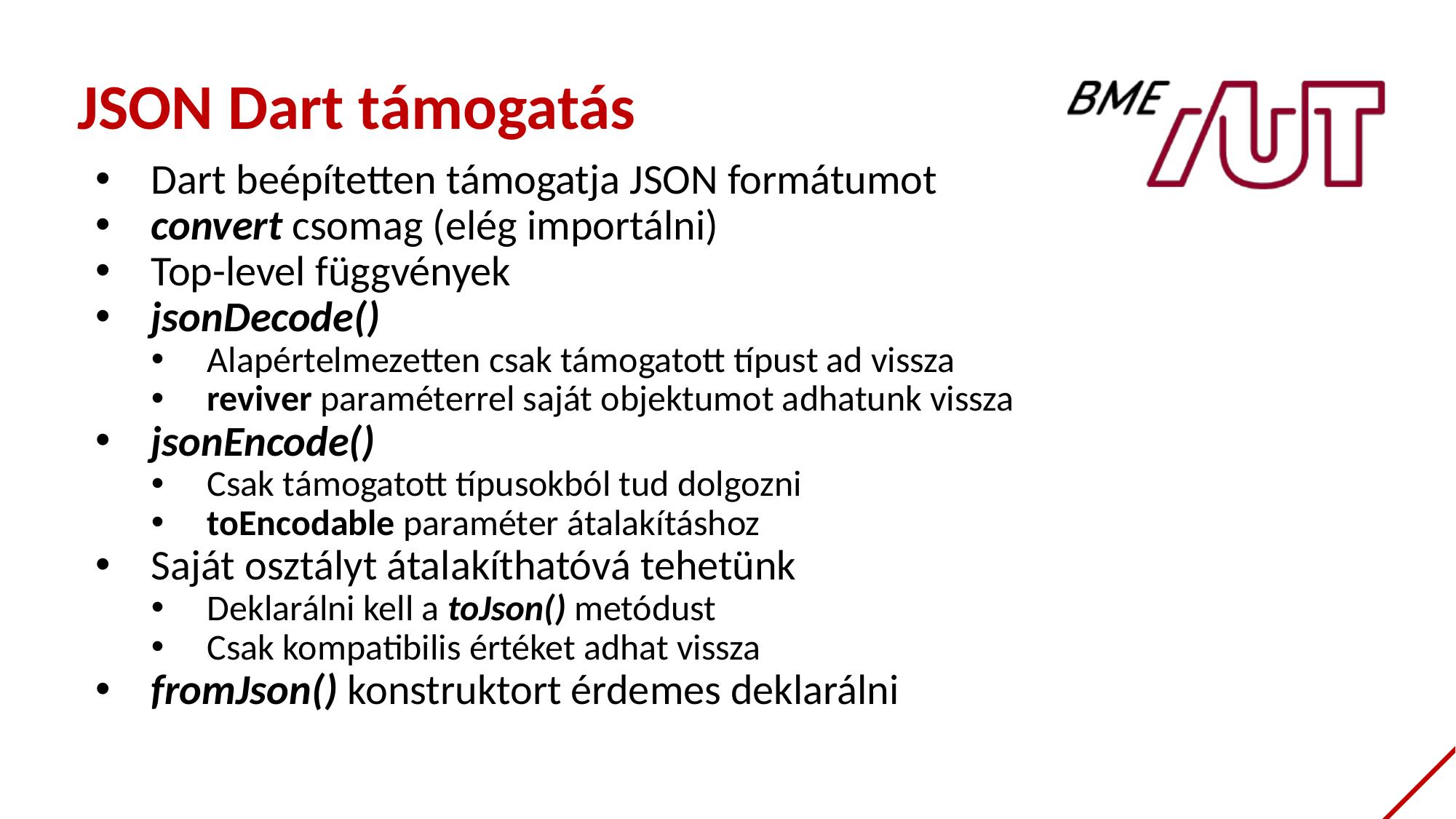

JSON Dart támogatás
Dart beépítetten támogatja JSON formátumot
convert csomag (elég importálni)
Top-level függvények
jsonDecode()
Alapértelmezetten csak támogatott típust ad vissza
reviver paraméterrel saját objektumot adhatunk vissza
jsonEncode()
Csak támogatott típusokból tud dolgozni
toEncodable paraméter átalakításhoz
Saját osztályt átalakíthatóvá tehetünk
Deklarálni kell a toJson() metódust
Csak kompatibilis értéket adhat vissza
fromJson() konstruktort érdemes deklarálni